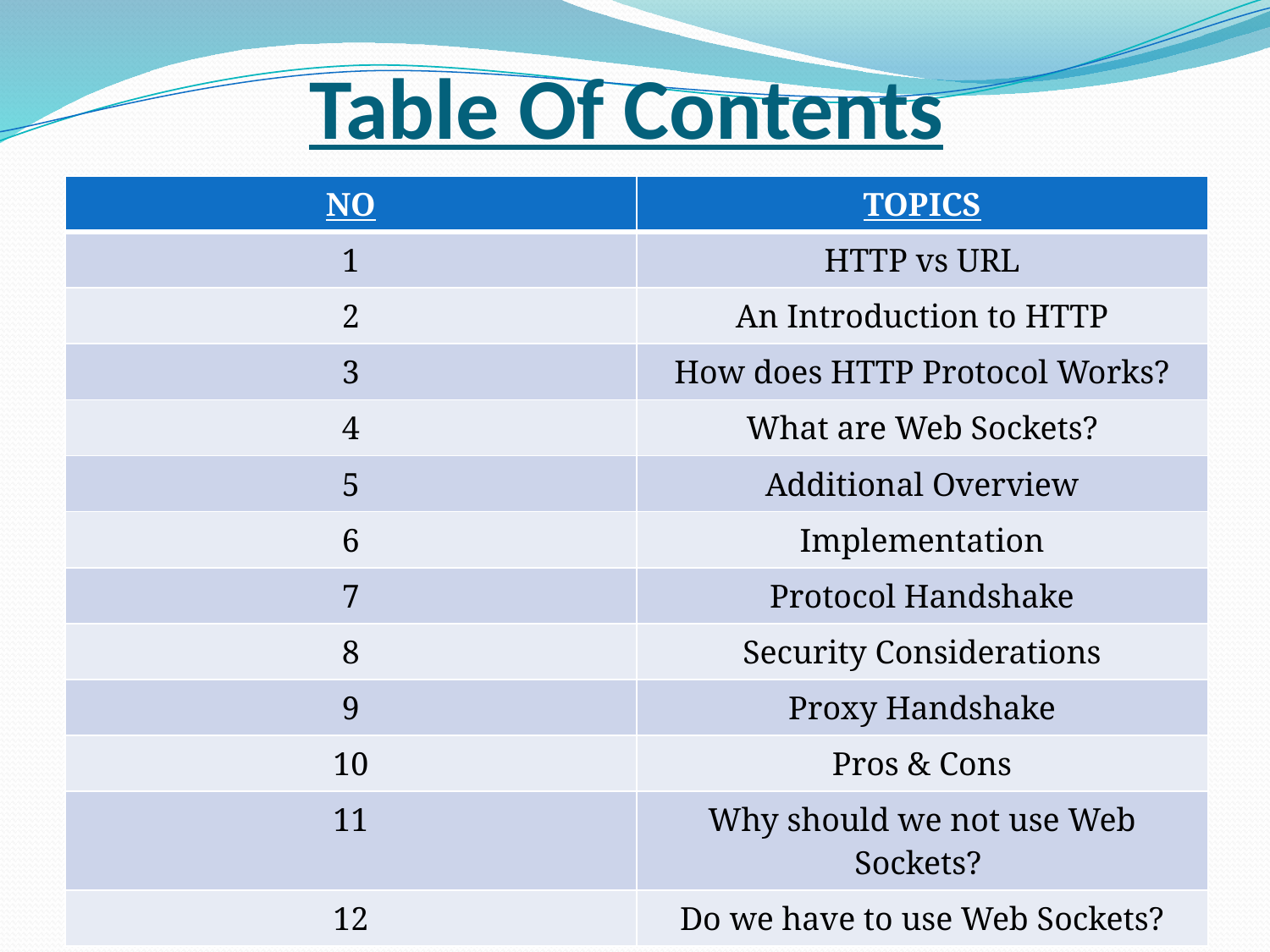

# Table Of Contents
| NO | TOPICS |
| --- | --- |
| 1 | HTTP vs URL |
| 2 | An Introduction to HTTP |
| 3 | How does HTTP Protocol Works? |
| 4 | What are Web Sockets? |
| 5 | Additional Overview |
| 6 | Implementation |
| 7 | Protocol Handshake |
| 8 | Security Considerations |
| 9 | Proxy Handshake |
| 10 | Pros & Cons |
| 11 | Why should we not use Web Sockets? |
| 12 | Do we have to use Web Sockets? |